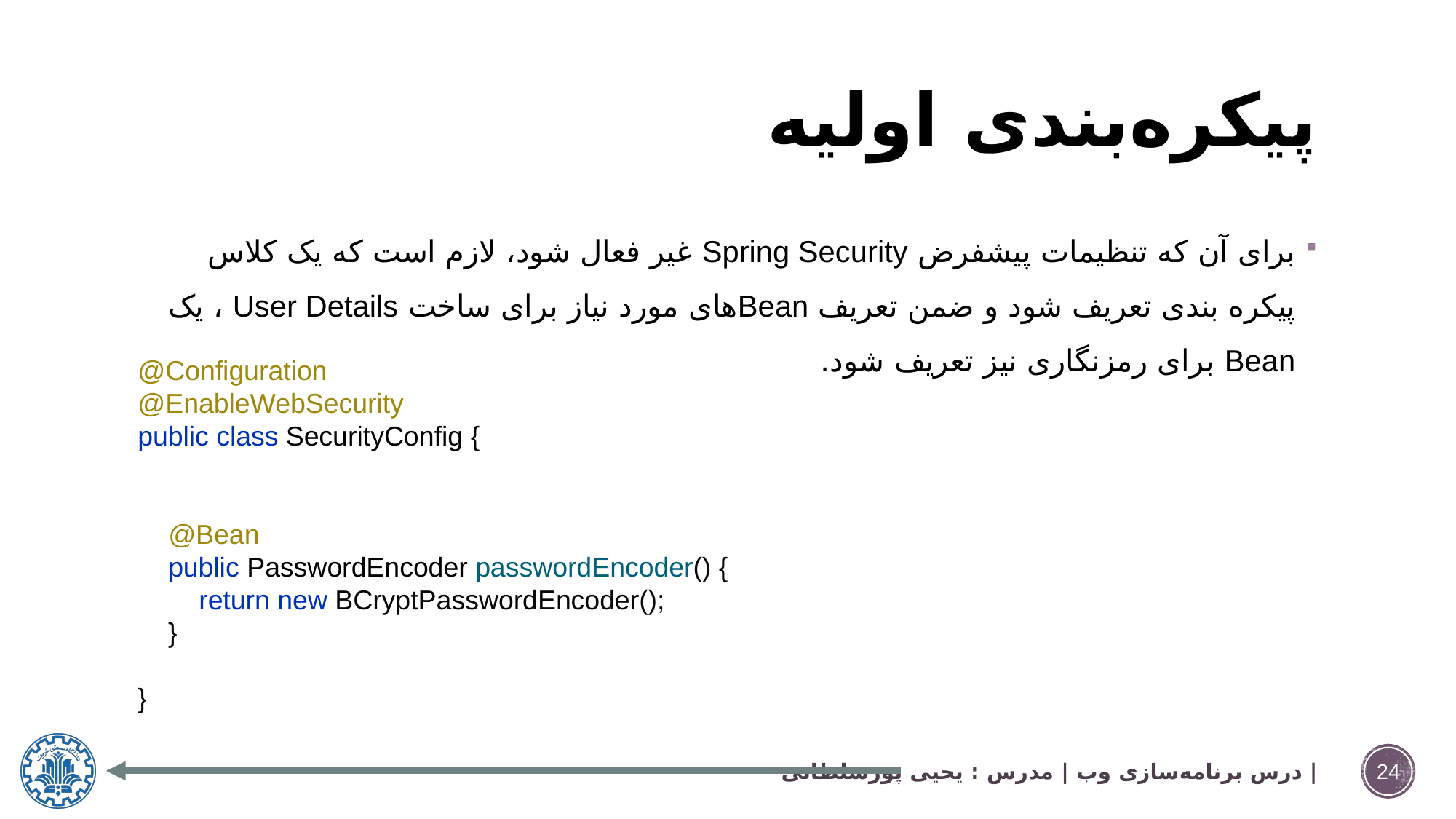

# پیکره‌بندی اولیه
برای آن که تنظیمات پیشفرض Spring Security غیر فعال شود، لازم است که یک کلاس پیکره بندی تعریف شود و ضمن تعریف Beanهای مورد نیاز برای ساخت User Details ، یک Bean برای رمزنگاری نیز تعریف شود.
@Configuration
@EnableWebSecurity
public class SecurityConfig {
    @Bean
    public PasswordEncoder passwordEncoder() {
        return new BCryptPasswordEncoder();
    }
}
درس برنامه‌سازی وب | مدرس : یحیی پورسلطانی |
24